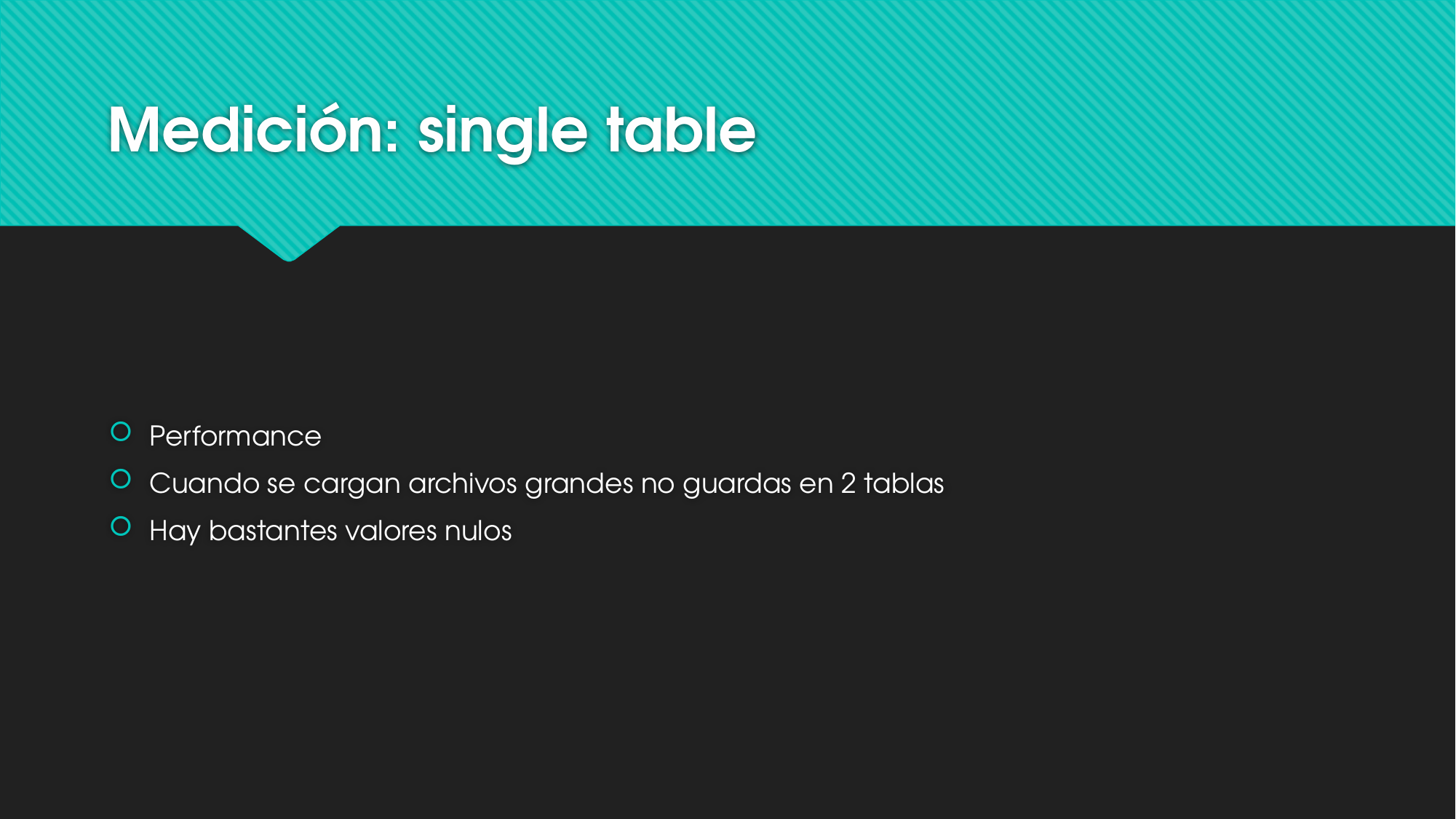

# Medición: single table
Performance
Cuando se cargan archivos grandes no guardas en 2 tablas
Hay bastantes valores nulos